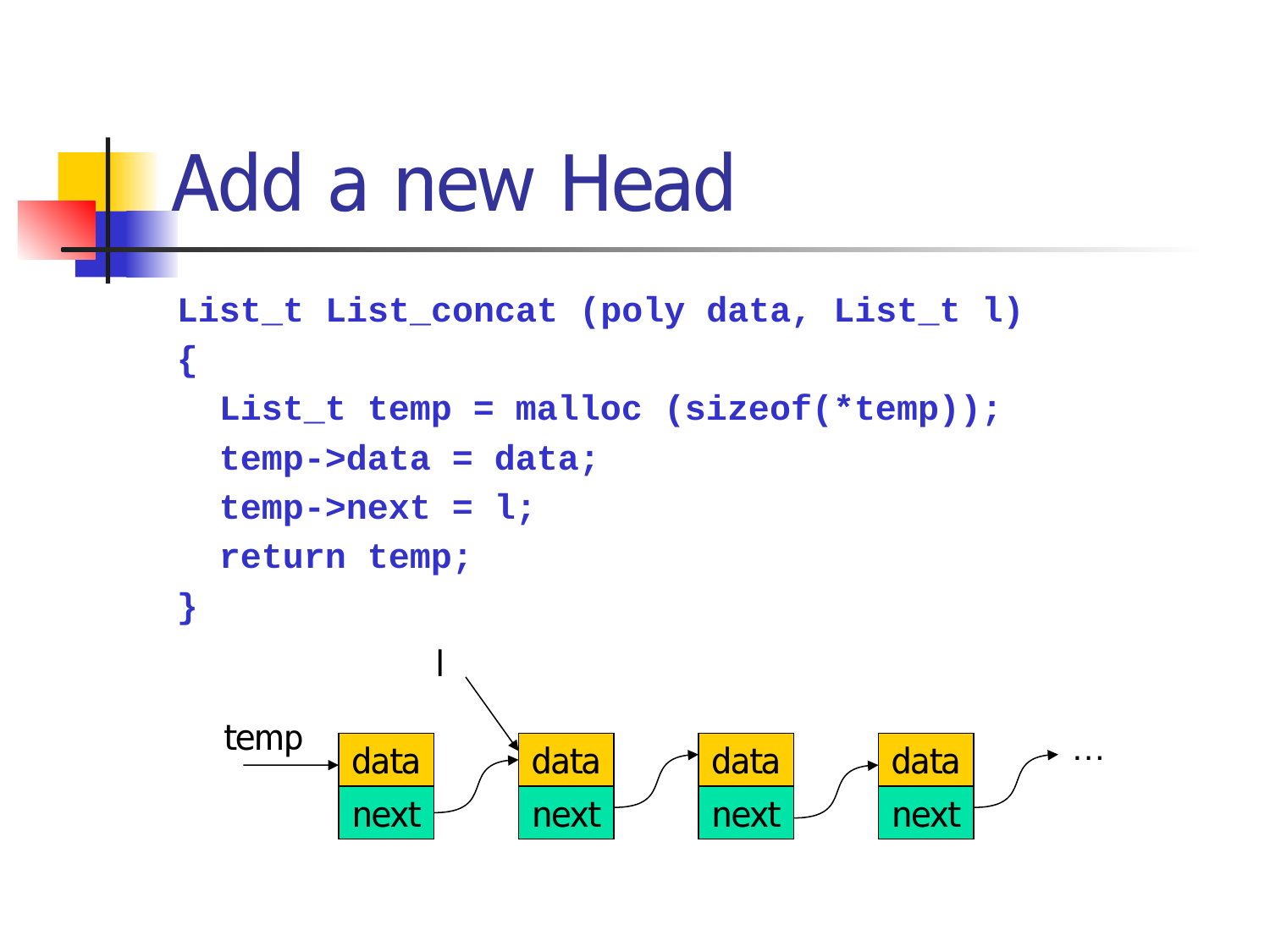

# Add a new Head
List_t List_concat (poly data, List_t l)
{
  List_t temp = malloc (sizeof(*temp));
  temp->data = data;
  temp->next = l;
  return temp;
}
l

temp
…
data
next
data
next
data
next
data
next